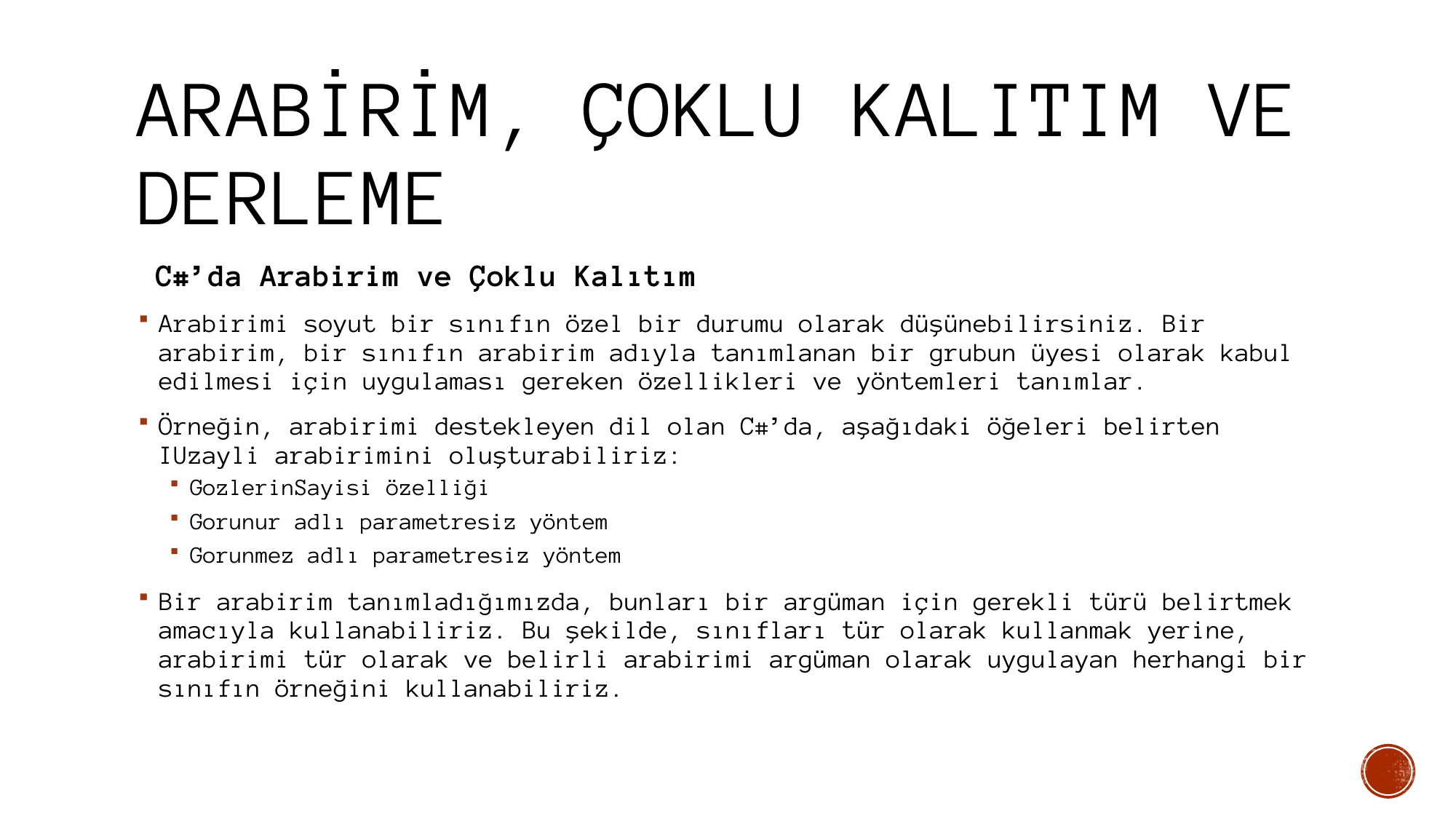

# ARABİRİM, Çoklu Kalıtım ve DERLEME
 C#’da Arabirim ve Çoklu Kalıtım
Arabirimi soyut bir sınıfın özel bir durumu olarak düşünebilirsiniz. Bir arabirim, bir sınıfın arabirim adıyla tanımlanan bir grubun üyesi olarak kabul edilmesi için uygulaması gereken özellikleri ve yöntemleri tanımlar.
Örneğin, arabirimi destekleyen dil olan C#’da, aşağıdaki öğeleri belirten IUzayli arabirimini oluşturabiliriz:
GozlerinSayisi özelliği
Gorunur adlı parametresiz yöntem
Gorunmez adlı parametresiz yöntem
Bir arabirim tanımladığımızda, bunları bir argüman için gerekli türü belirtmek amacıyla kullanabiliriz. Bu şekilde, sınıfları tür olarak kullanmak yerine, arabirimi tür olarak ve belirli arabirimi argüman olarak uygulayan herhangi bir sınıfın örneğini kullanabiliriz.